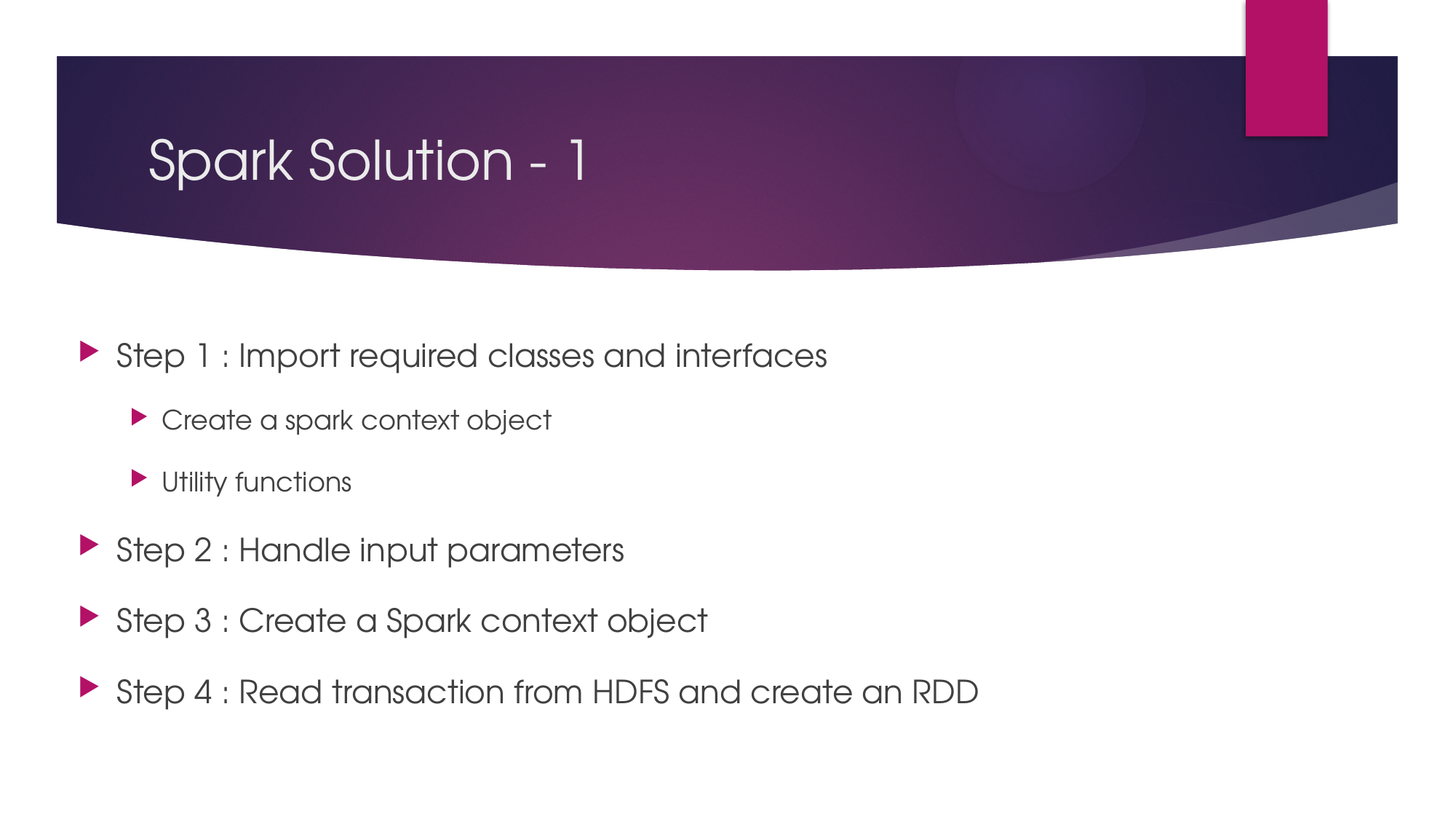

# Spark Solution - 1
Step 1 : Import required classes and interfaces
Create a spark context object
Utility functions
Step 2 : Handle input parameters
Step 3 : Create a Spark context object
Step 4 : Read transaction from HDFS and create an RDD